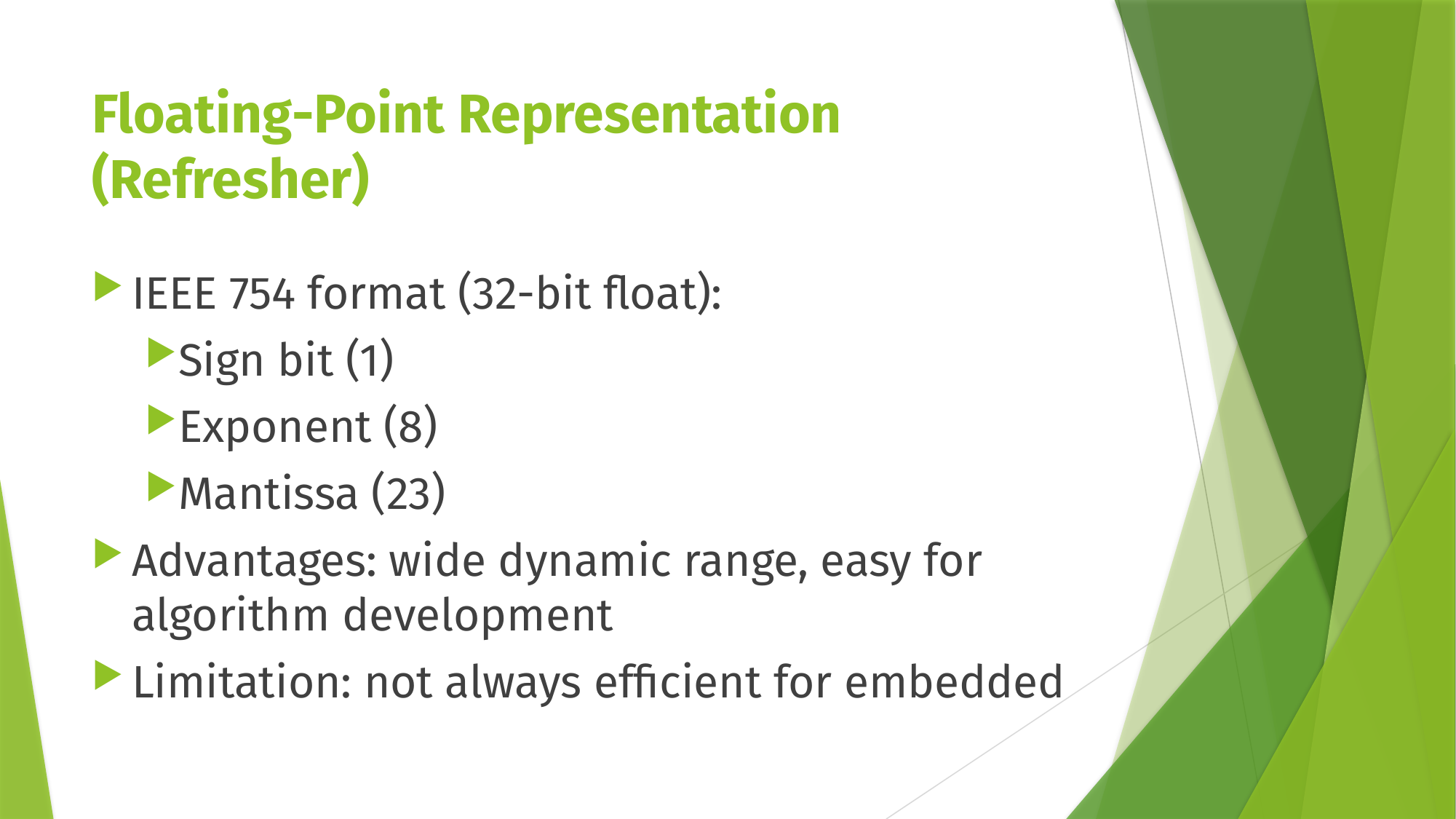

# Floating-Point Representation (Refresher)
IEEE 754 format (32-bit float):
Sign bit (1)
Exponent (8)
Mantissa (23)
Advantages: wide dynamic range, easy for algorithm development
Limitation: not always efficient for embedded